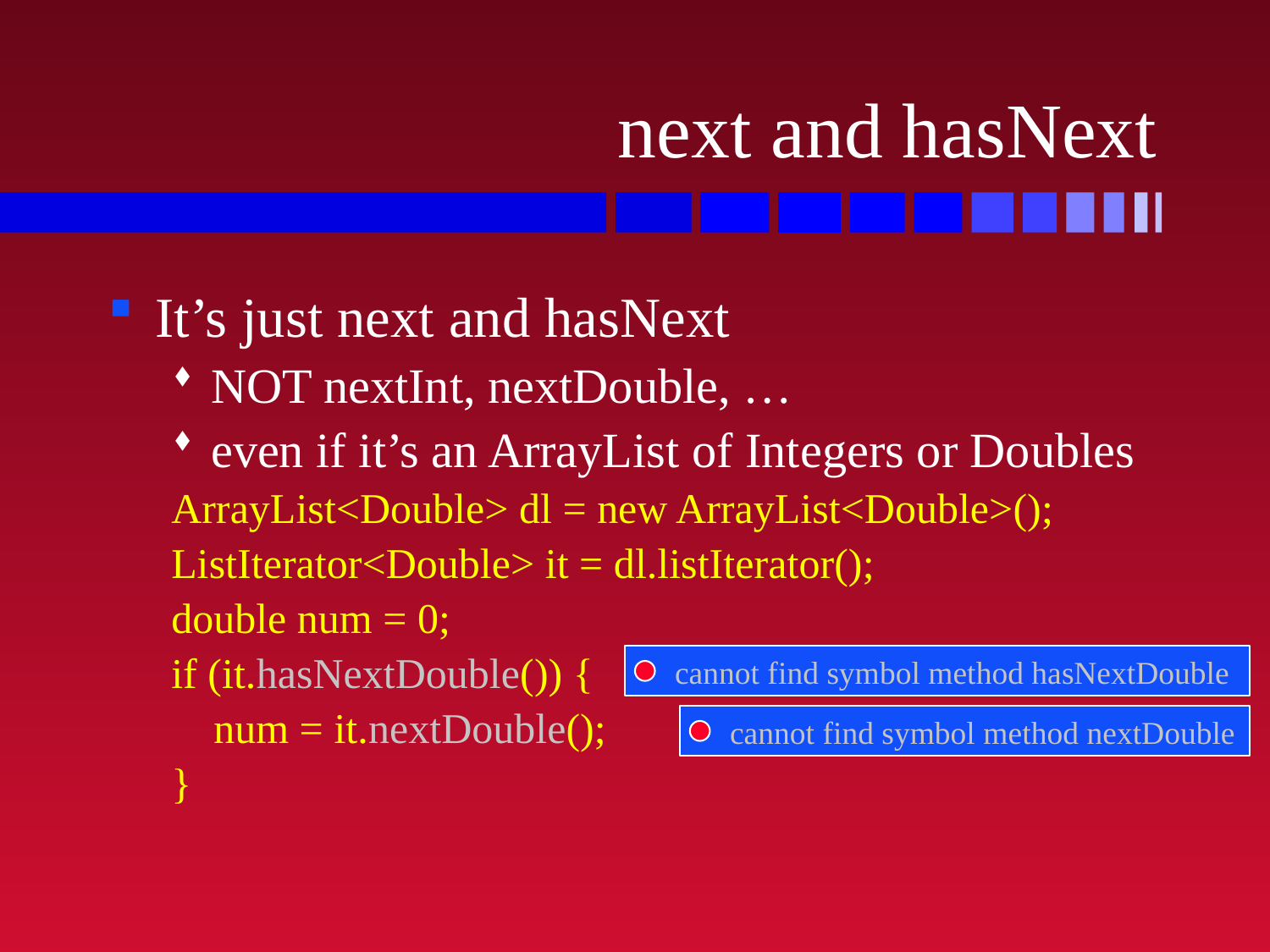

# next and hasNext
It’s just next and hasNext
NOT nextInt, nextDouble, …
even if it’s an ArrayList of Integers or Doubles
ArrayList<Double> dl = new ArrayList<Double>();
ListIterator<Double> it = dl.listIterator();
double num = 0;
if (it.hasNextDouble()) {
    num = it.nextDouble();
}
	cannot find symbol method hasNextDouble

	cannot find symbol method nextDouble